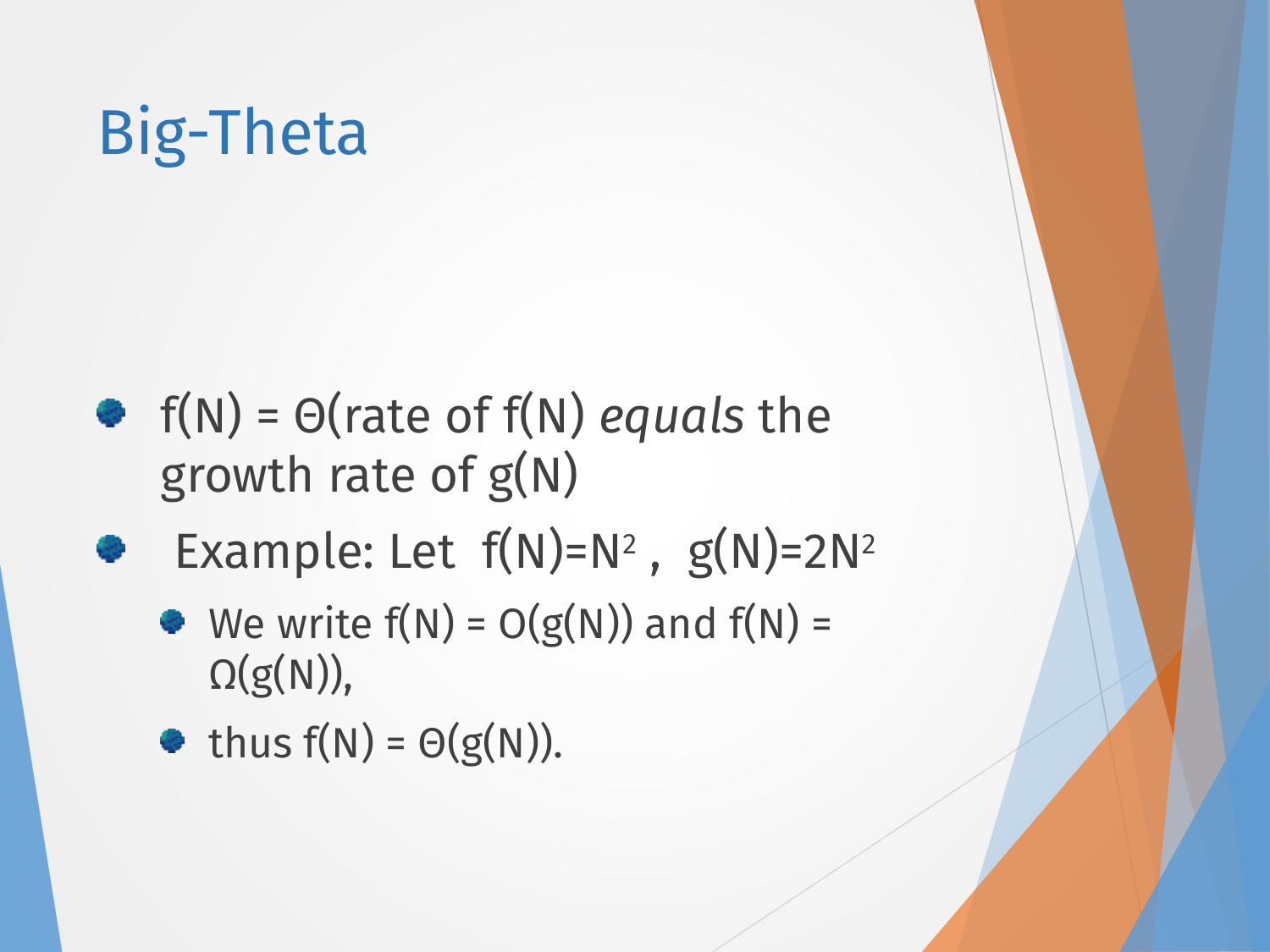

# Big-Theta

f(N) = Θ(rate of f(N) equals the growth rate of g(N)
 Example: Let  f(N)=N2 ,  g(N)=2N2
We write f(N) = O(g(N)) and f(N) = Ω(g(N)),
thus f(N) = Θ(g(N)).